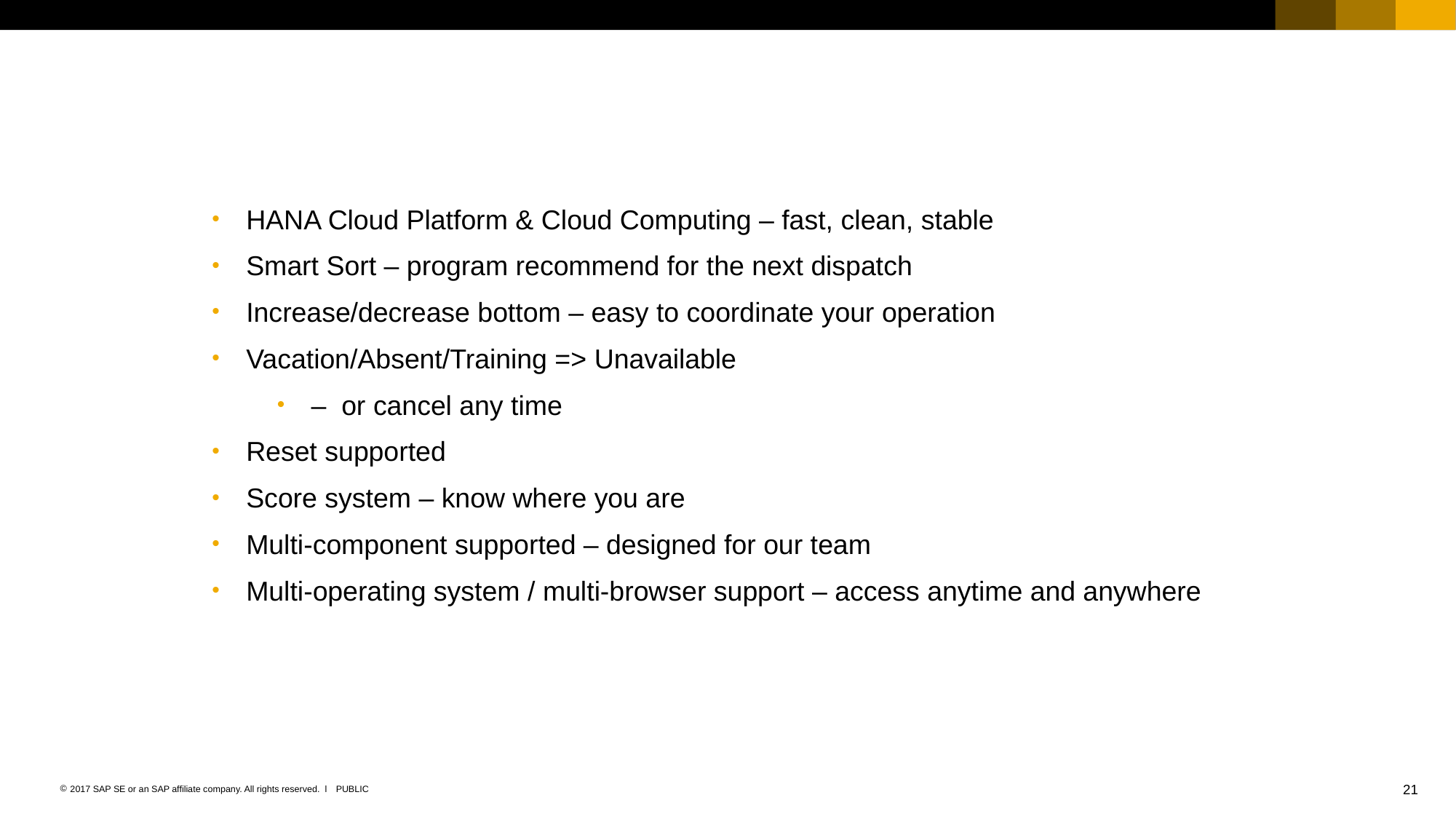

HANA Cloud Platform & Cloud Computing – fast, clean, stable
Smart Sort – program recommend for the next dispatch
Increase/decrease bottom – easy to coordinate your operation
Vacation/Absent/Training => Unavailable
–  or cancel any time
Reset supported
Score system – know where you are
Multi-component supported – designed for our team
Multi-operating system / multi-browser support – access anytime and anywhere